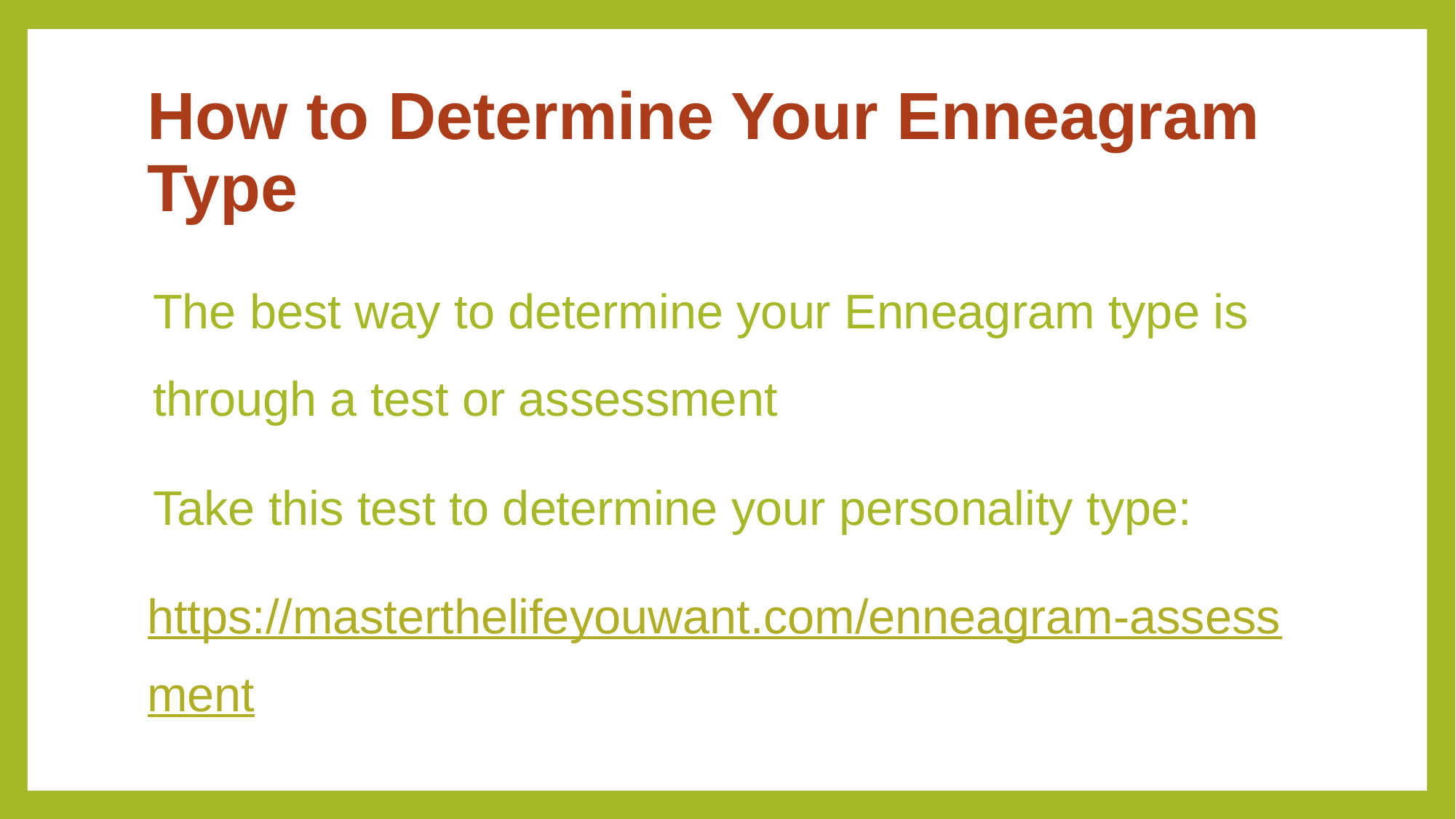

# How to Determine Your Enneagram Type
The best way to determine your Enneagram type is through a test or assessment
Take this test to determine your personality type:
https://masterthelifeyouwant.com/enneagram-assessment